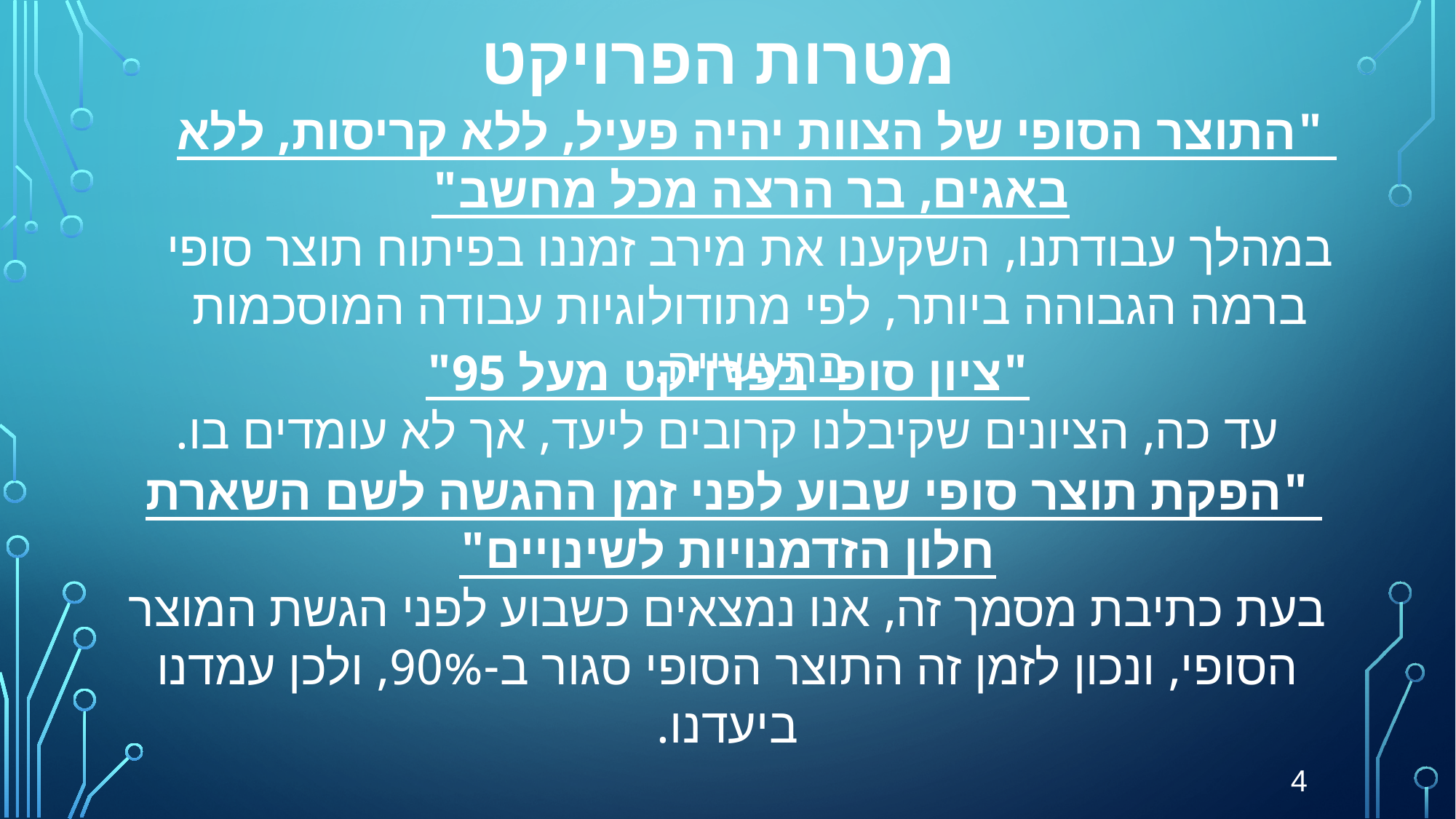

מטרות הפרויקט
"התוצר הסופי של הצוות יהיה פעיל, ללא קריסות, ללא באגים, בר הרצה מכל מחשב"
במהלך עבודתנו, השקענו את מירב זמננו בפיתוח תוצר סופי ברמה הגבוהה ביותר, לפי מתודולוגיות עבודה המוסכמות בתעשייה.
"ציון סופי בפרויקט מעל 95"
עד כה, הציונים שקיבלנו קרובים ליעד, אך לא עומדים בו.
"הפקת תוצר סופי שבוע לפני זמן ההגשה לשם השארת חלון הזדמנויות לשינויים"
בעת כתיבת מסמך זה, אנו נמצאים כשבוע לפני הגשת המוצר הסופי, ונכון לזמן זה התוצר הסופי סגור ב-90%, ולכן עמדנו ביעדנו.
4